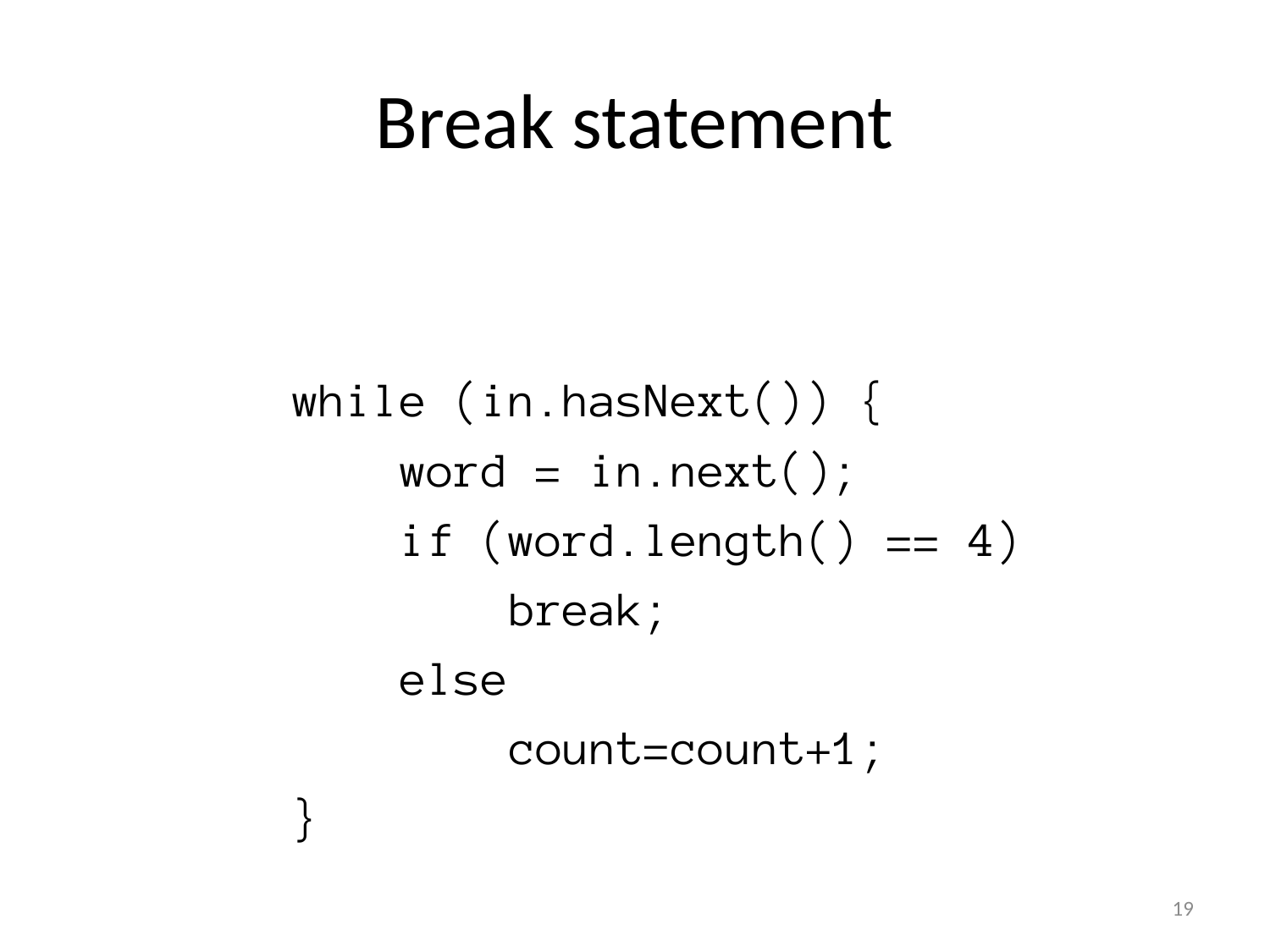

# Break statement

        while (in.hasNext()) {
            word = in.next();
            if (word.length() == 4)
                break;
            else
                count=count+1;
        }

19